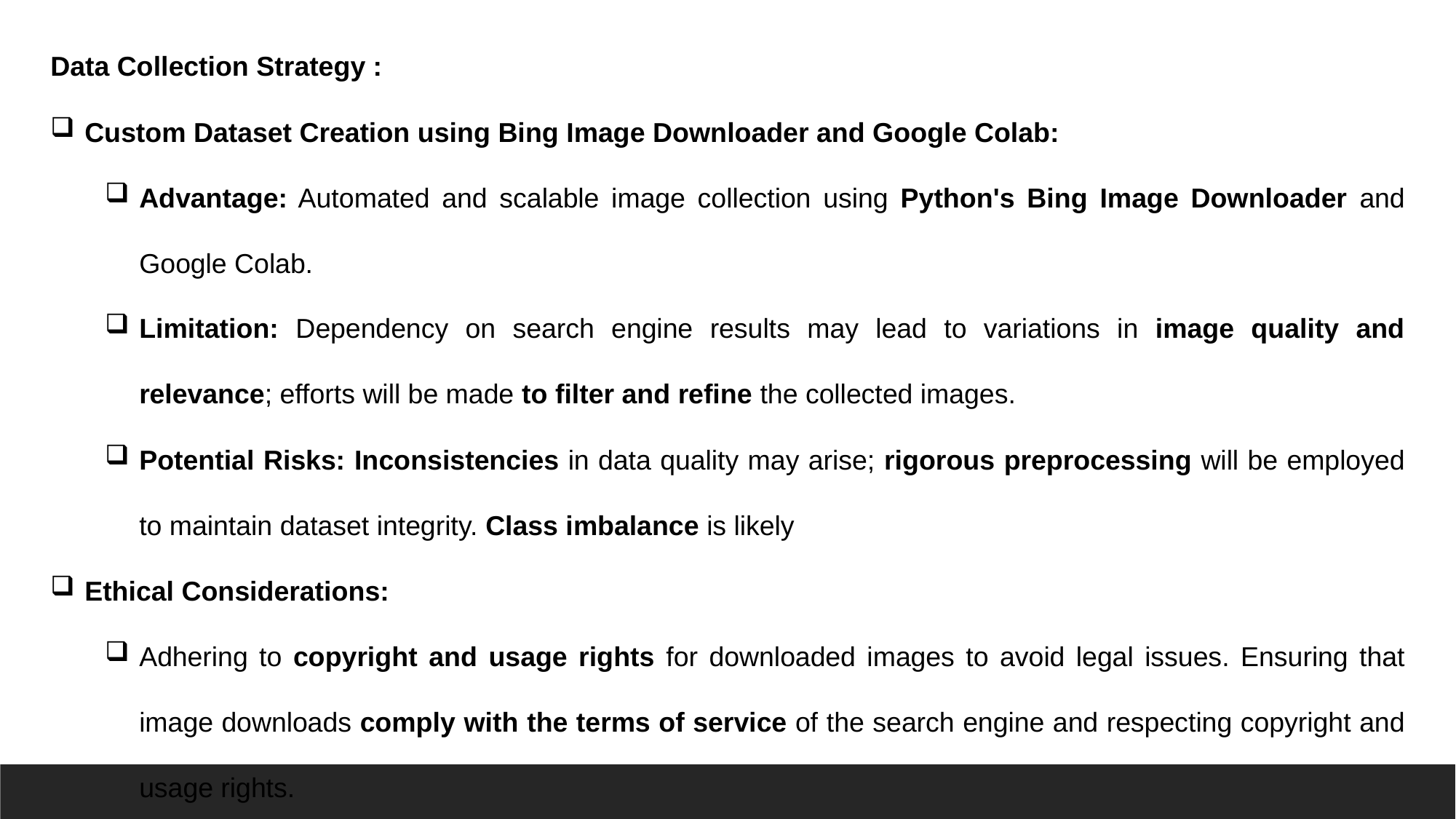

Data Collection Strategy :
Custom Dataset Creation using Bing Image Downloader and Google Colab:
Advantage: Automated and scalable image collection using Python's Bing Image Downloader and Google Colab.
Limitation: Dependency on search engine results may lead to variations in image quality and relevance; efforts will be made to filter and refine the collected images.
Potential Risks: Inconsistencies in data quality may arise; rigorous preprocessing will be employed to maintain dataset integrity. Class imbalance is likely
Ethical Considerations:
Adhering to copyright and usage rights for downloaded images to avoid legal issues. Ensuring that image downloads comply with the terms of service of the search engine and respecting copyright and usage rights.